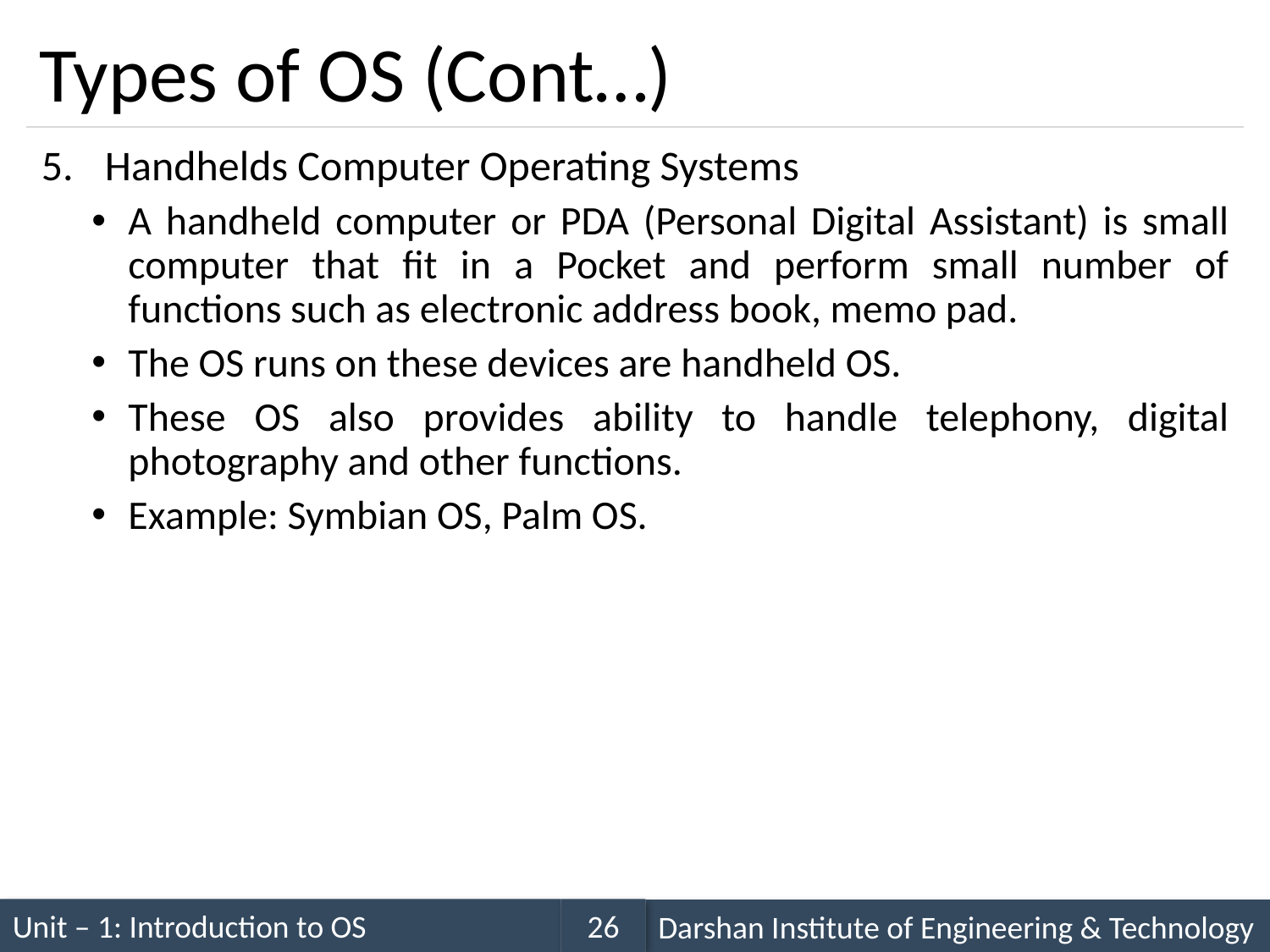

# Types of OS (Cont…)
Handhelds Computer Operating Systems
A handheld computer or PDA (Personal Digital Assistant) is small computer that fit in a Pocket and perform small number of functions such as electronic address book, memo pad.
The OS runs on these devices are handheld OS.
These OS also provides ability to handle telephony, digital photography and other functions.
Example: Symbian OS, Palm OS.